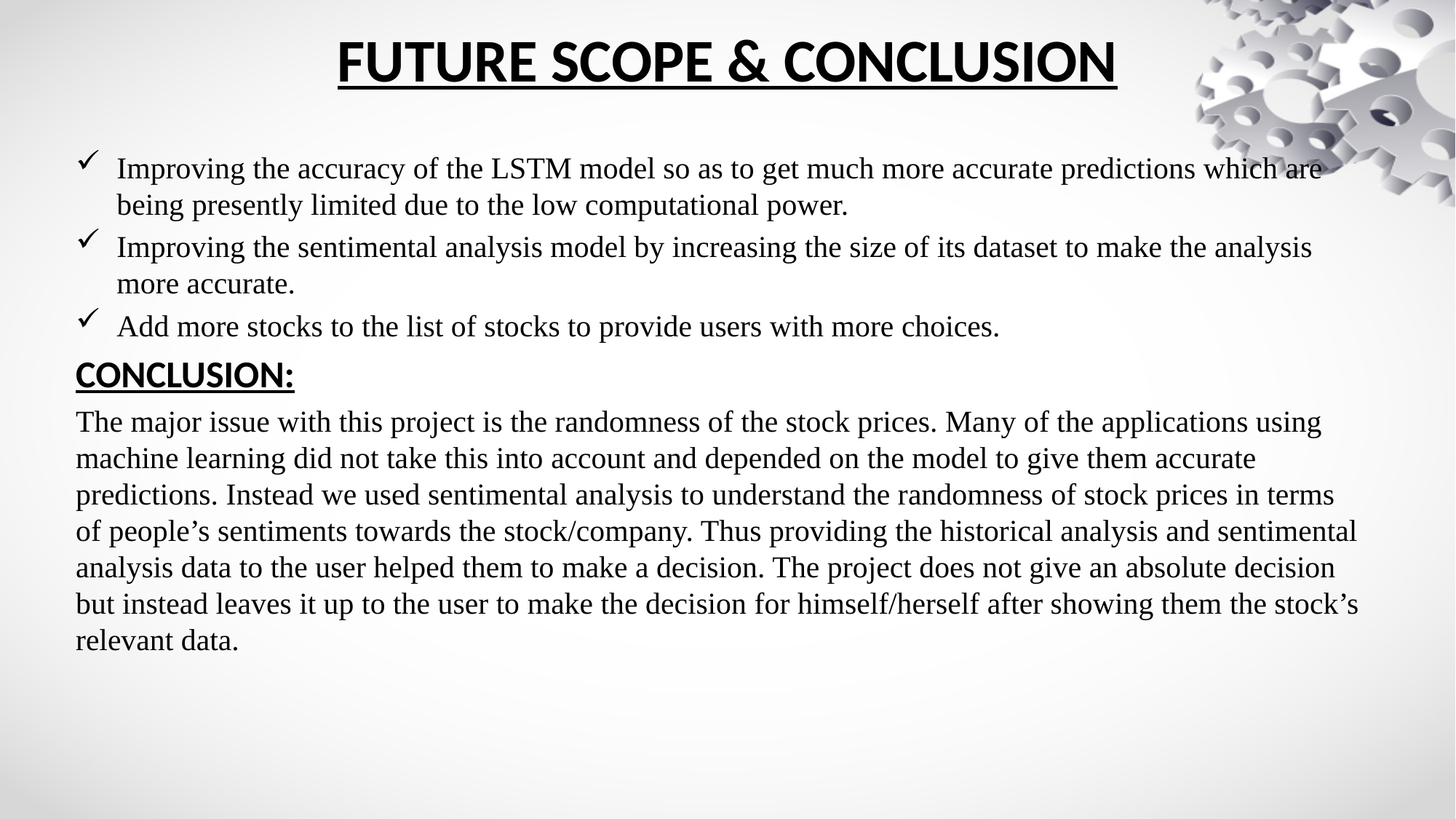

# FUTURE SCOPE & CONCLUSION
Improving the accuracy of the LSTM model so as to get much more accurate predictions which are being presently limited due to the low computational power.
Improving the sentimental analysis model by increasing the size of its dataset to make the analysis more accurate.
Add more stocks to the list of stocks to provide users with more choices.
CONCLUSION:
The major issue with this project is the randomness of the stock prices. Many of the applications using machine learning did not take this into account and depended on the model to give them accurate predictions. Instead we used sentimental analysis to understand the randomness of stock prices in terms of people’s sentiments towards the stock/company. Thus providing the historical analysis and sentimental analysis data to the user helped them to make a decision. The project does not give an absolute decision but instead leaves it up to the user to make the decision for himself/herself after showing them the stock’s relevant data.